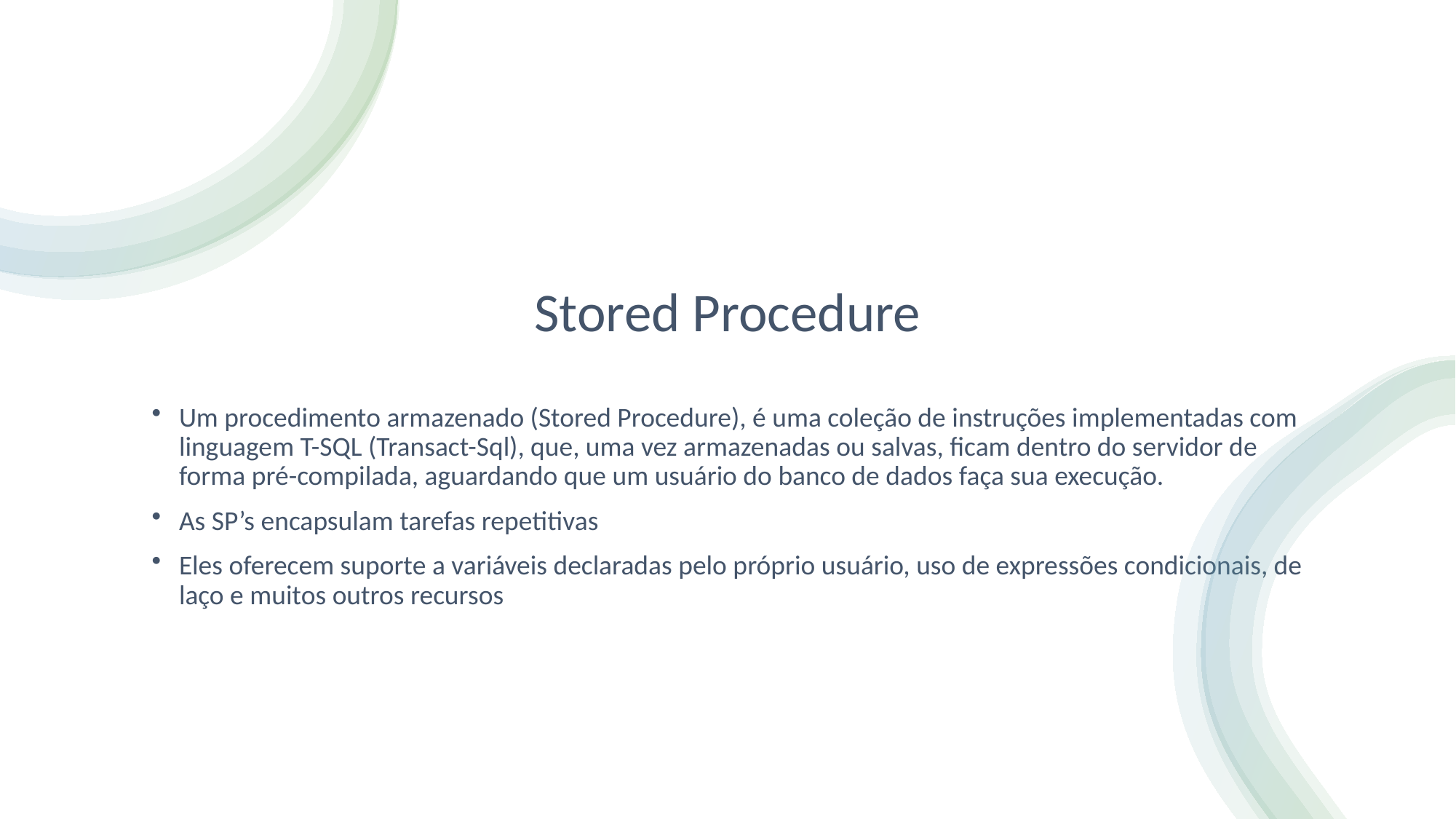

# Stored Procedure
Um procedimento armazenado (Stored Procedure), é uma coleção de instruções implementadas com linguagem T-SQL (Transact-Sql), que, uma vez armazenadas ou salvas, ficam dentro do servidor de forma pré-compilada, aguardando que um usuário do banco de dados faça sua execução.
As SP’s encapsulam tarefas repetitivas
Eles oferecem suporte a variáveis declaradas pelo próprio usuário, uso de expressões condicionais, de laço e muitos outros recursos